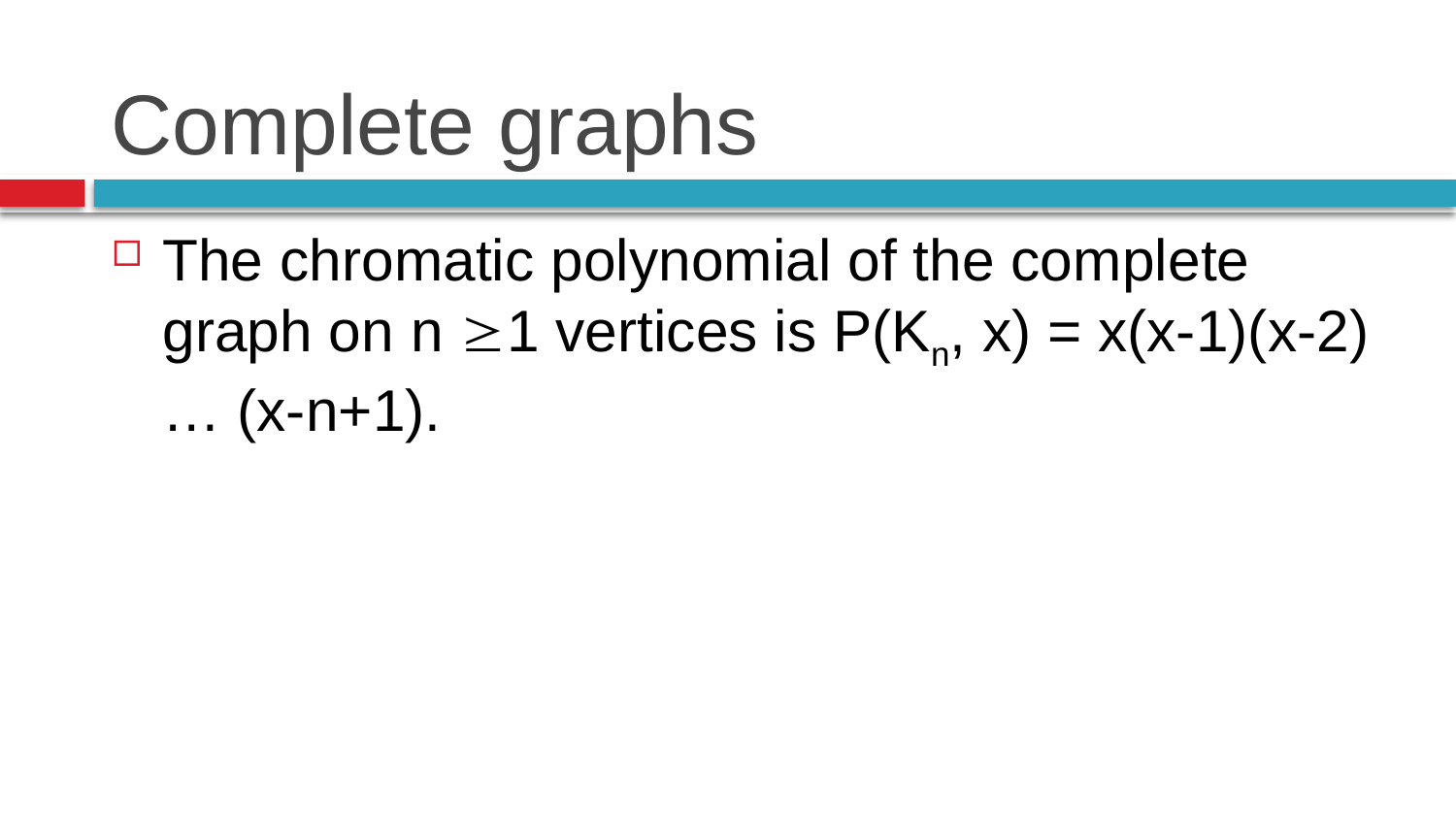

# Complete graphs
The chromatic polynomial of the complete graph on n ≥1 vertices is P(Kn, x) = x(x-1)(x-2) … (x-n+1).